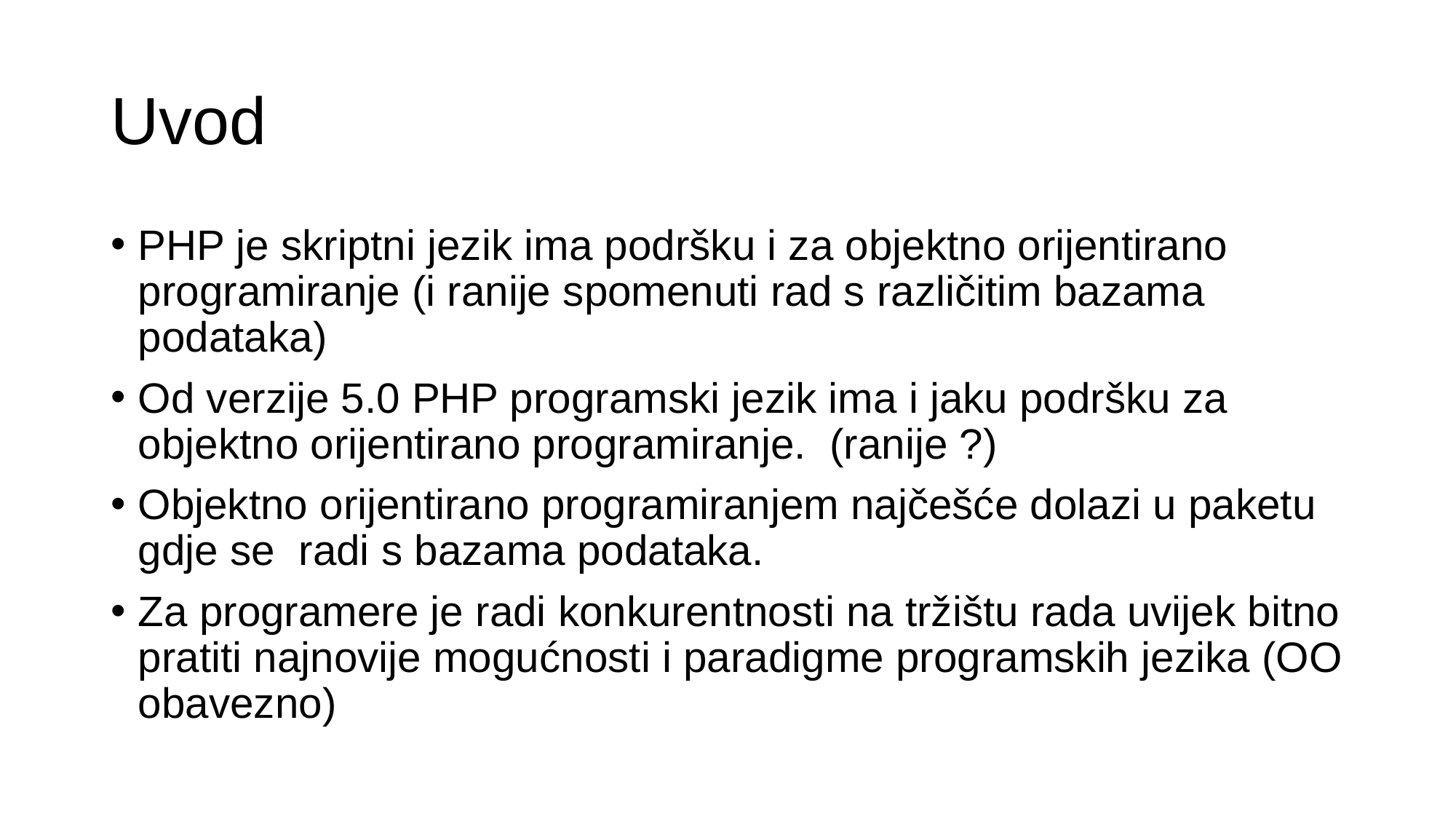

# Uvod
PHP je skriptni jezik ima podršku i za objektno orijentirano programiranje (i ranije spomenuti rad s različitim bazama podataka)
Od verzije 5.0 PHP programski jezik ima i jaku podršku za objektno orijentirano programiranje.  (ranije ?)
Objektno orijentirano programiranjem najčešće dolazi u paketu gdje se  radi s bazama podataka.
Za programere je radi konkurentnosti na tržištu rada uvijek bitno pratiti najnovije mogućnosti i paradigme programskih jezika (OO obavezno)